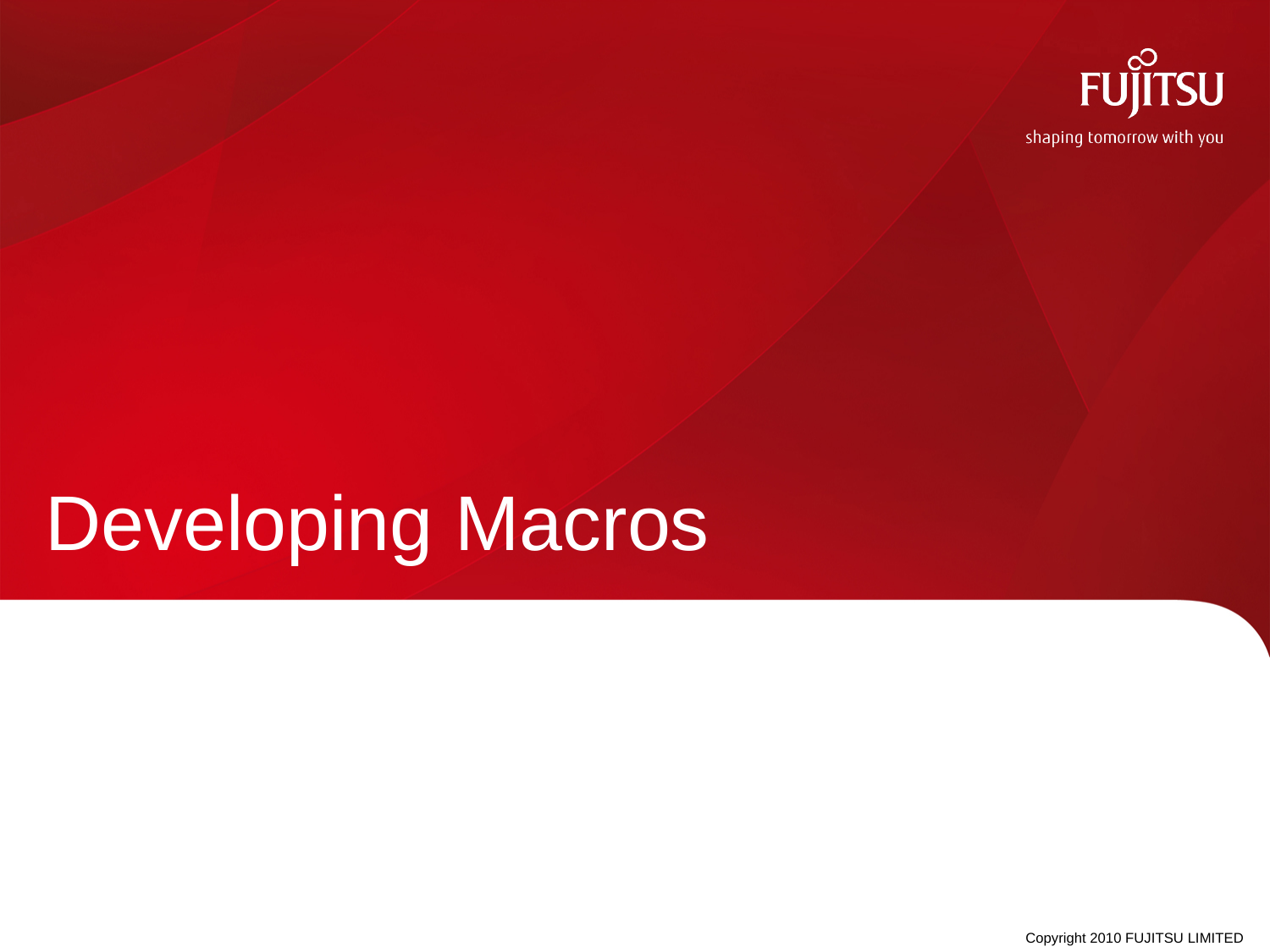

# Developing Macros
Copyright 2010 FUJITSU LIMITED